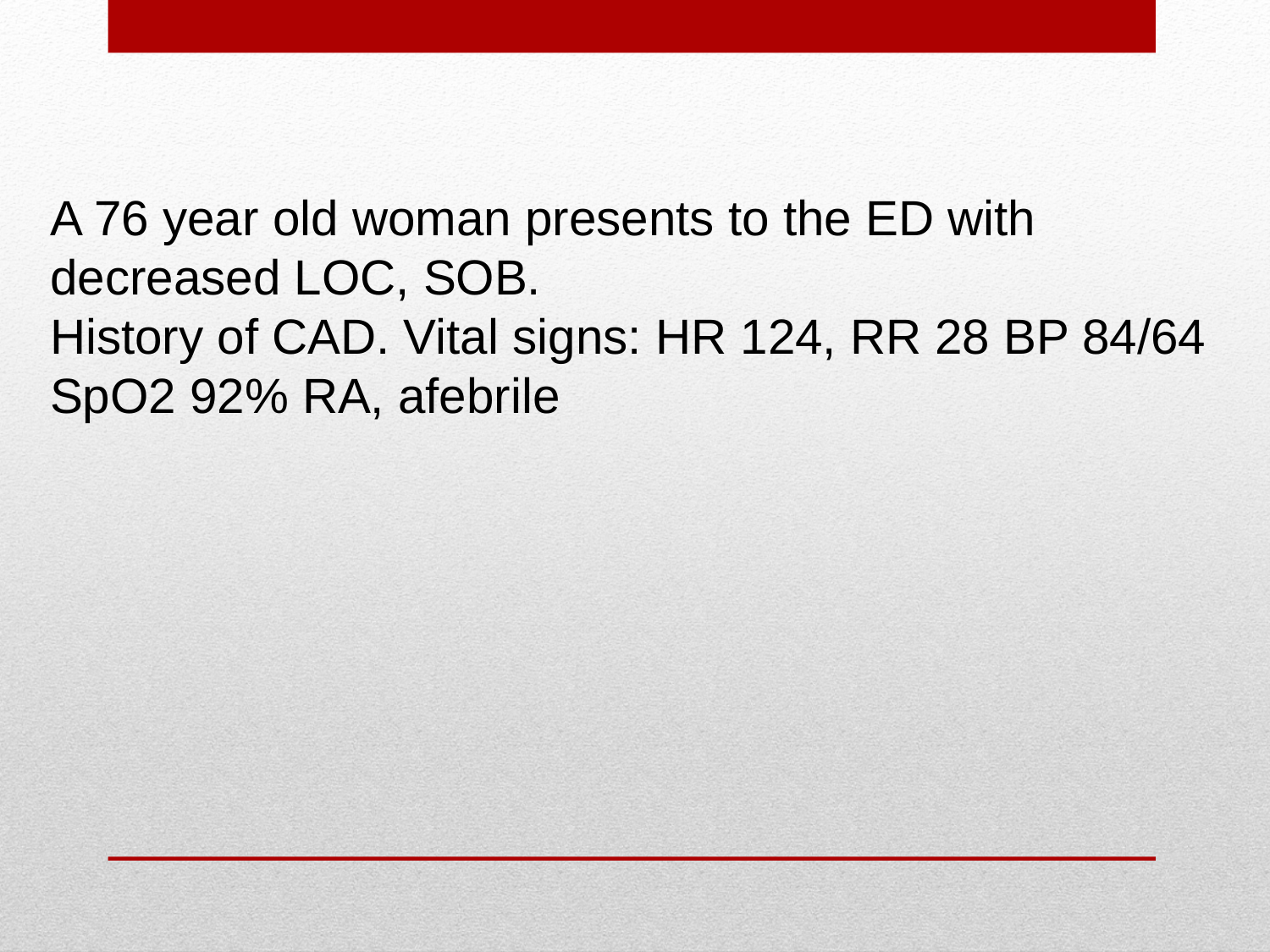

A 76 year old woman presents to the ED with
decreased LOC, SOB.
History of CAD. Vital signs: HR 124, RR 28 BP 84/64
SpO2 92% RA, afebrile